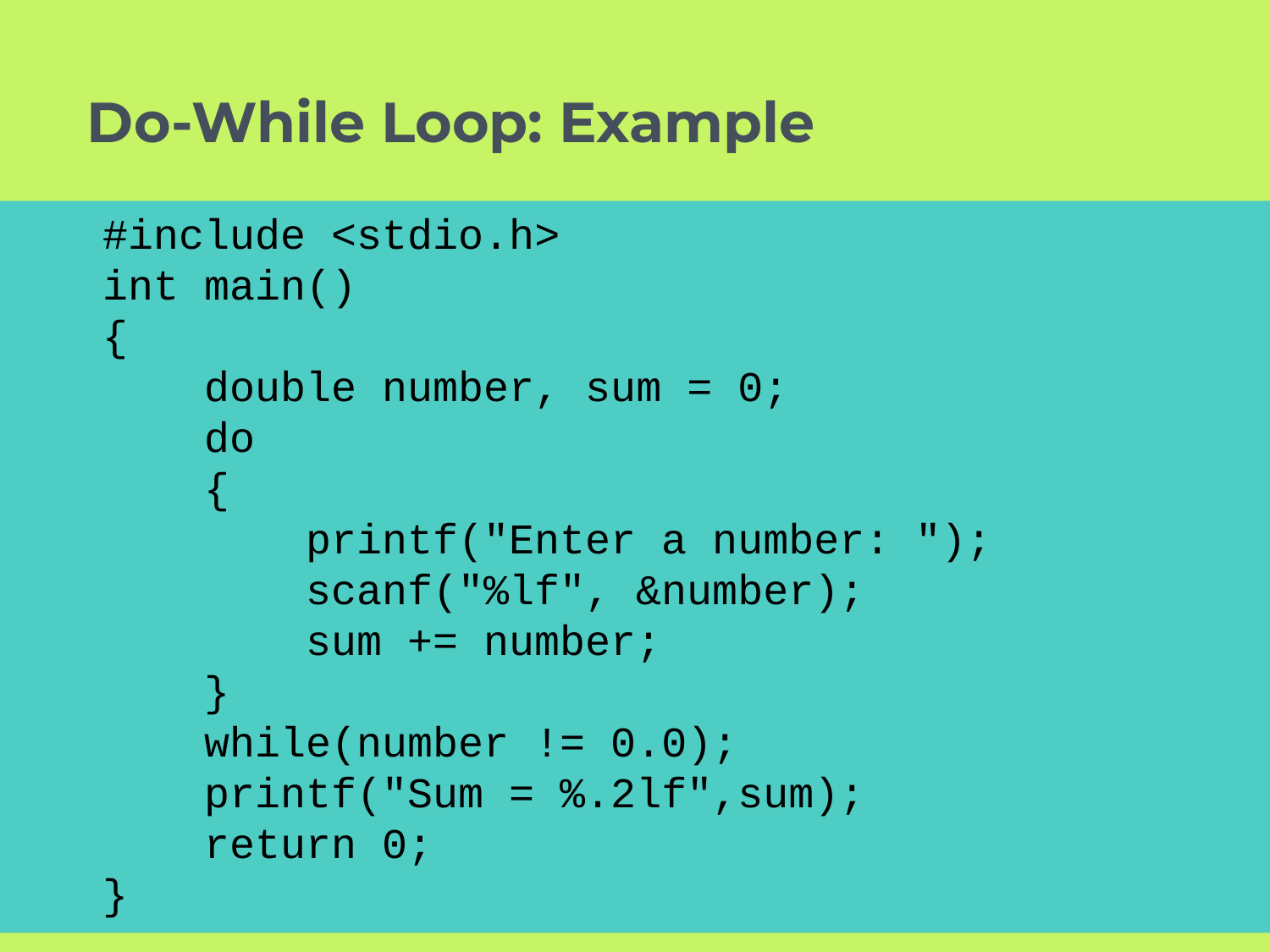

Do-While Loop: Example
#include <stdio.h>
int main()
{
    double number, sum = 0;
    do
    {
        printf("Enter a number: ");
        scanf("%lf", &number);
        sum += number;
    }
    while(number != 0.0);
    printf("Sum = %.2lf",sum);
    return 0;
}